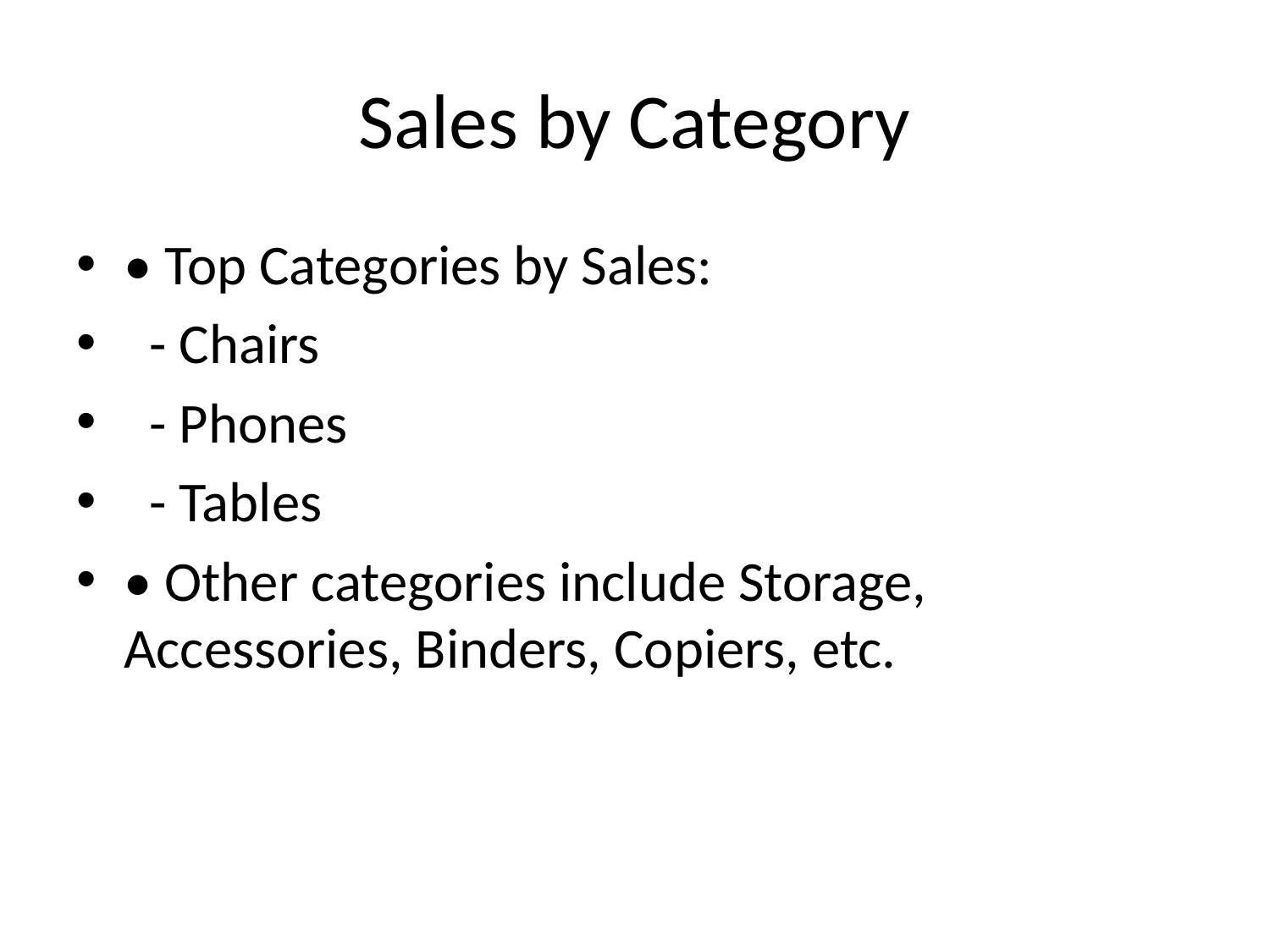

# Sales by Category
• Top Categories by Sales:
  - Chairs
  - Phones
  - Tables
• Other categories include Storage, Accessories, Binders, Copiers, etc.